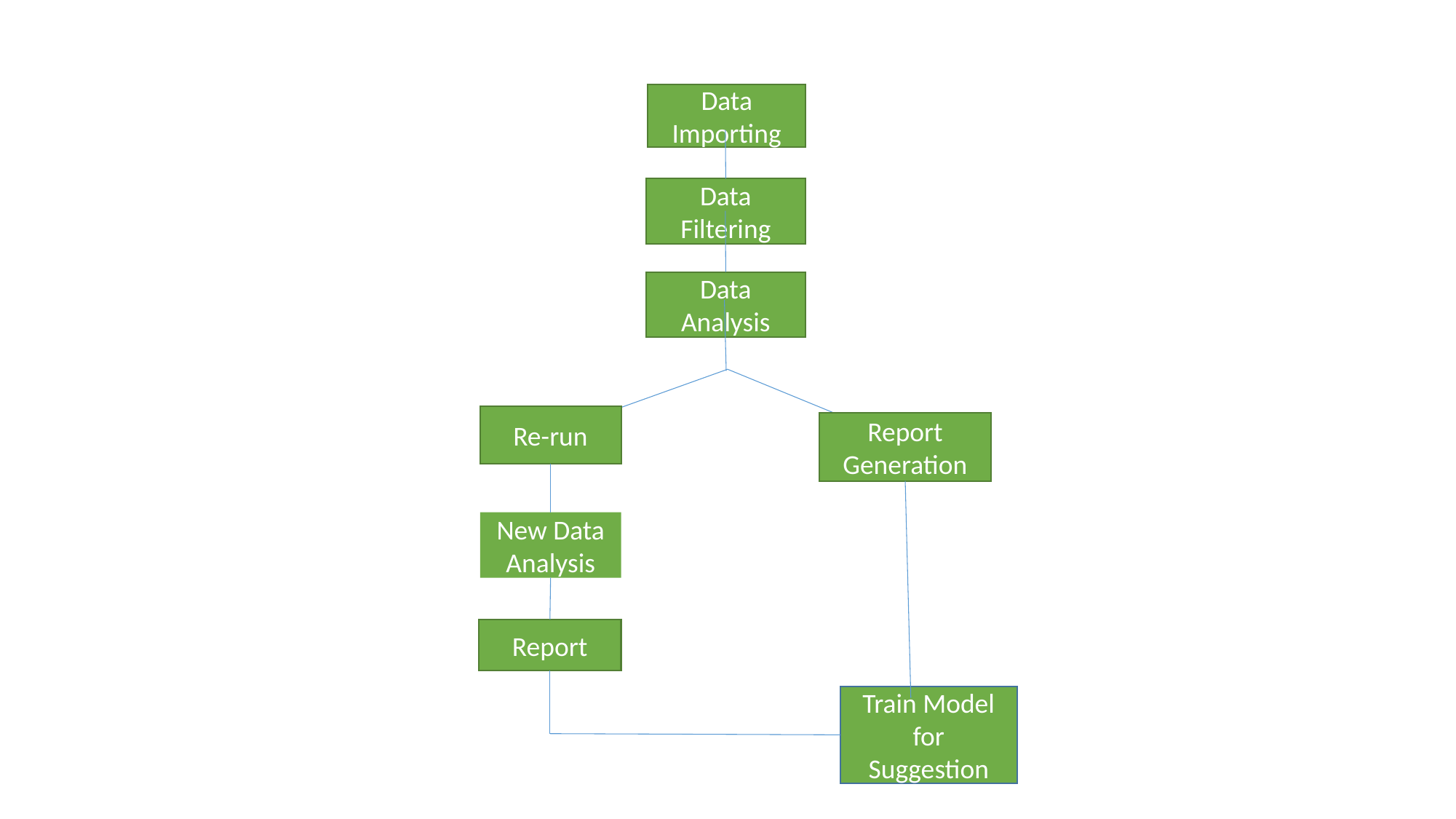

Data Importing

Data Filtering
Data Analysis
Re-run
Report Generation
New Data Analysis
Report
Train Model for Suggestion